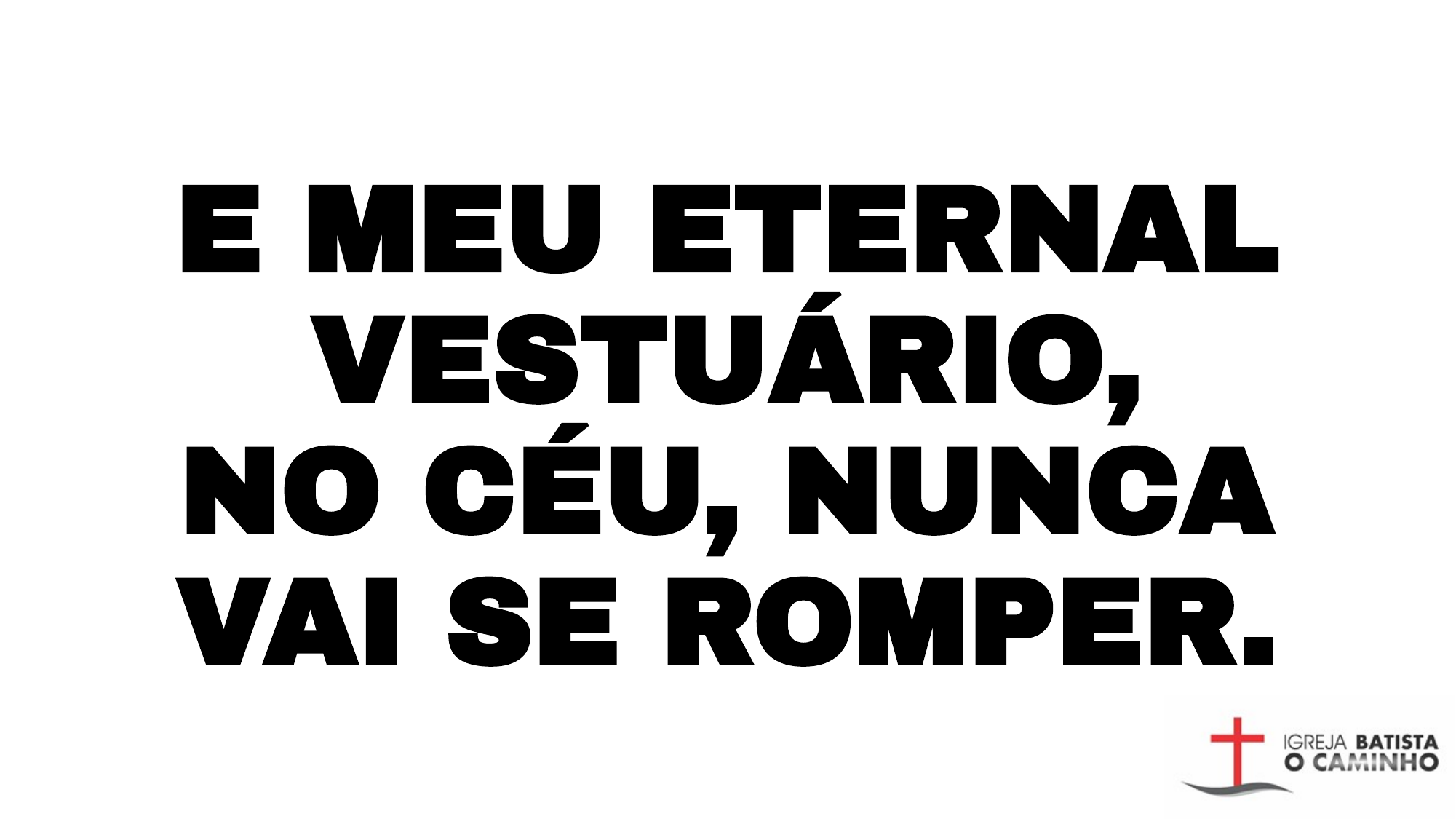

# E MEU ETERNAL VESTUÁRIO, NO CÉU, NUNCA VAI SE ROMPER.